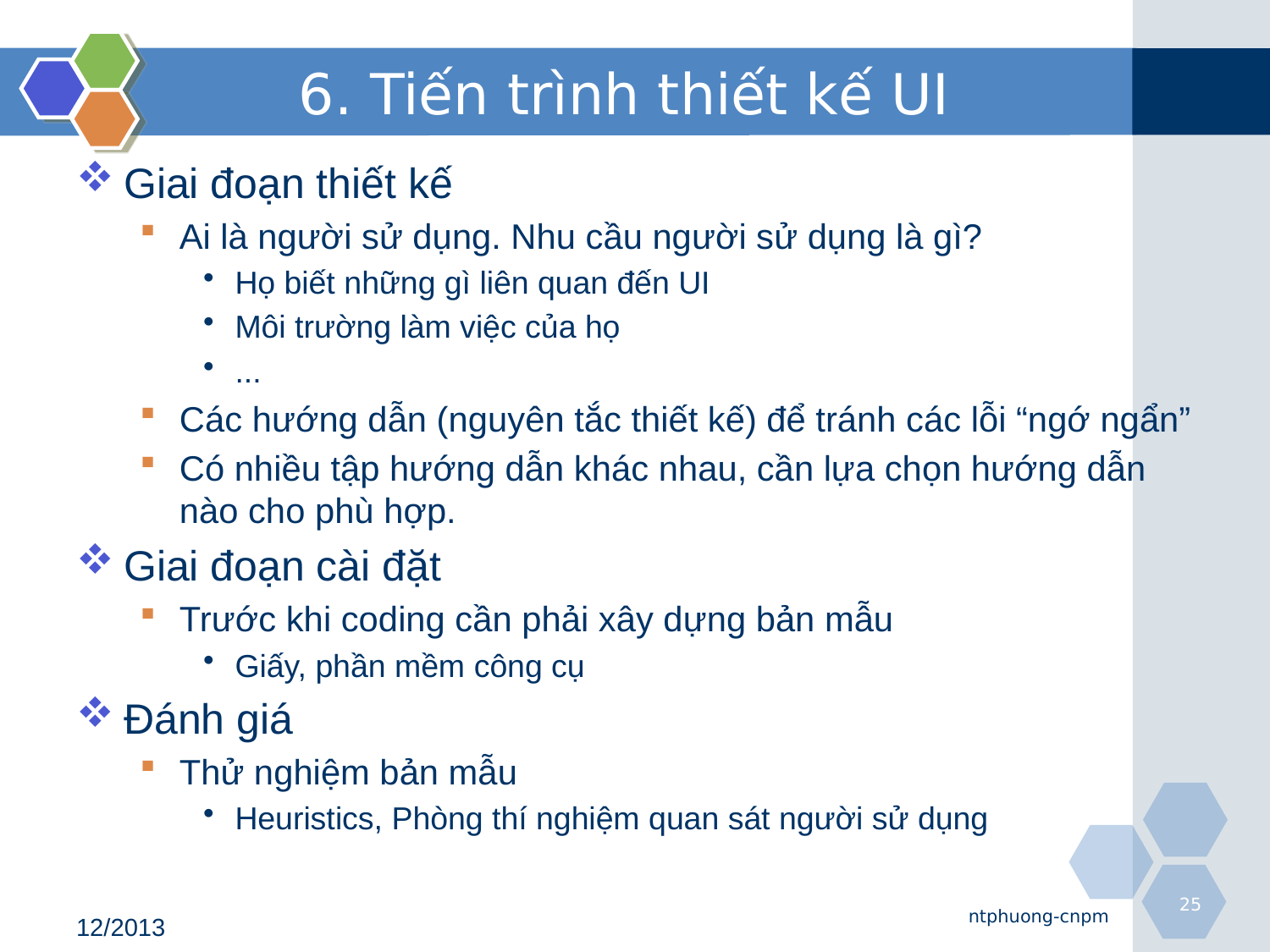

# 6. Tiến trình thiết kế UI
Giai đoạn thiết kế
Ai là người sử dụng. Nhu cầu người sử dụng là gì?
Họ biết những gì liên quan đến UI
Môi trường làm việc của họ
...
Các hướng dẫn (nguyên tắc thiết kế) để tránh các lỗi “ngớ ngẩn”
Có nhiều tập hướng dẫn khác nhau, cần lựa chọn hướng dẫn nào cho phù hợp.
Giai đoạn cài đặt
Trước khi coding cần phải xây dựng bản mẫu
Giấy, phần mềm công cụ
Đánh giá
Thử nghiệm bản mẫu
Heuristics, Phòng thí nghiệm quan sát người sử dụng
25
ntphuong-cnpm
12/2013